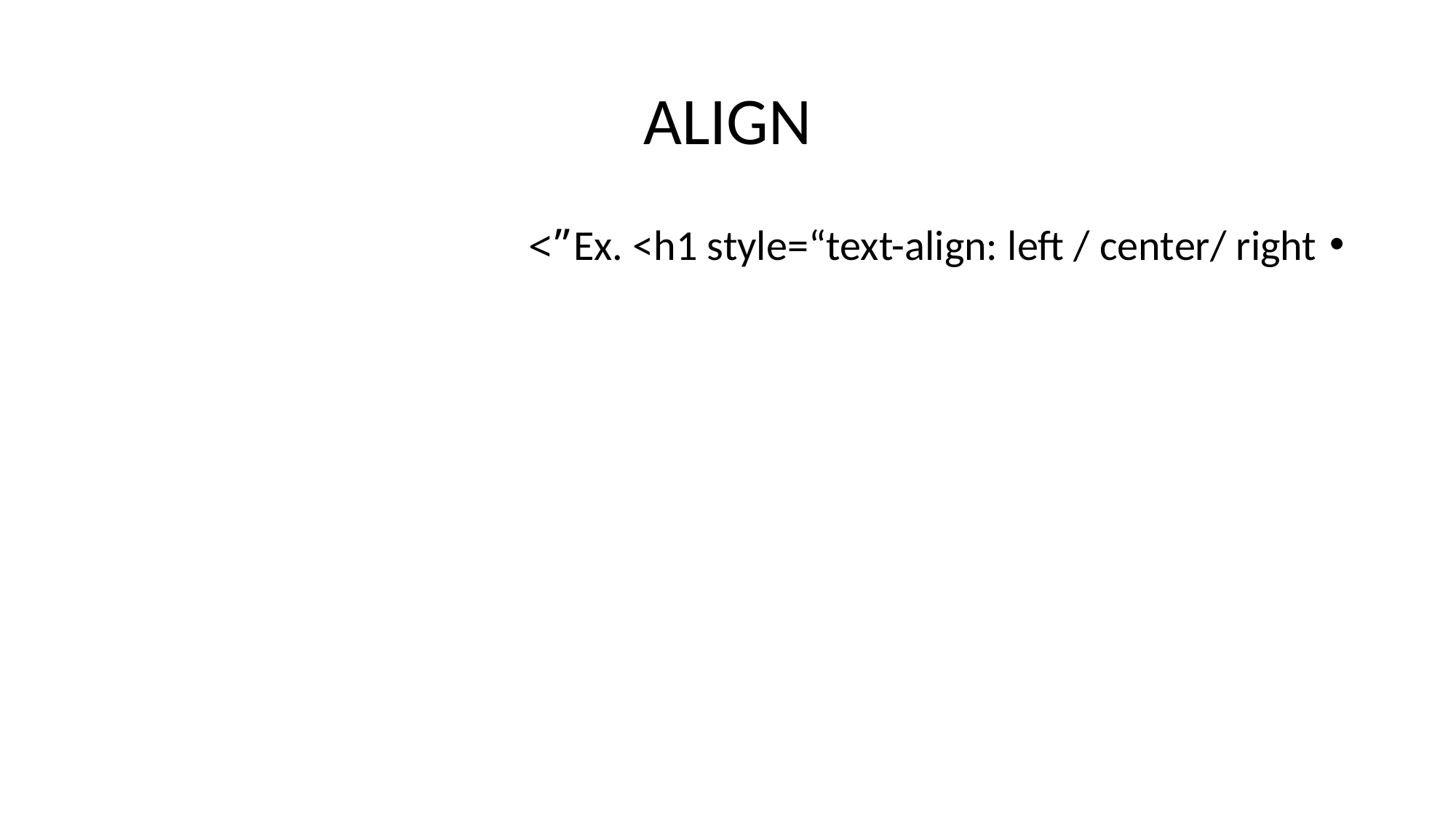

# ALIGN
Ex. <h1 style=“text-align: left / center/ right”>